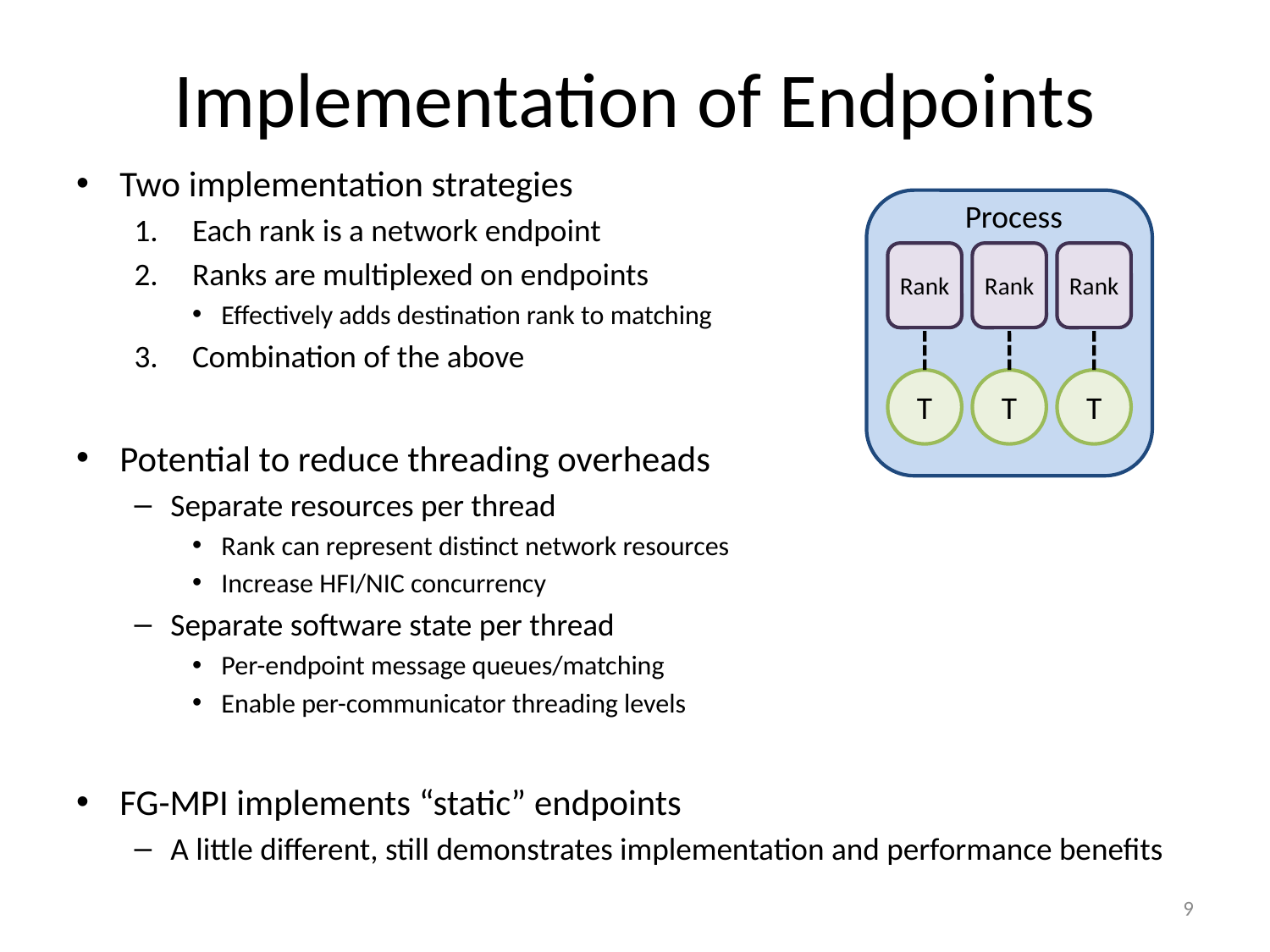

# Implementation of Endpoints
Two implementation strategies
Each rank is a network endpoint
Ranks are multiplexed on endpoints
Effectively adds destination rank to matching
Combination of the above

Potential to reduce threading overheads
Separate resources per thread
Rank can represent distinct network resources
Increase HFI/NIC concurrency
Separate software state per thread
Per-endpoint message queues/matching
Enable per-communicator threading levels

FG-MPI implements “static” endpoints
A little different, still demonstrates implementation and performance benefits

Process
Rank
Rank
Rank
T
T
T
9